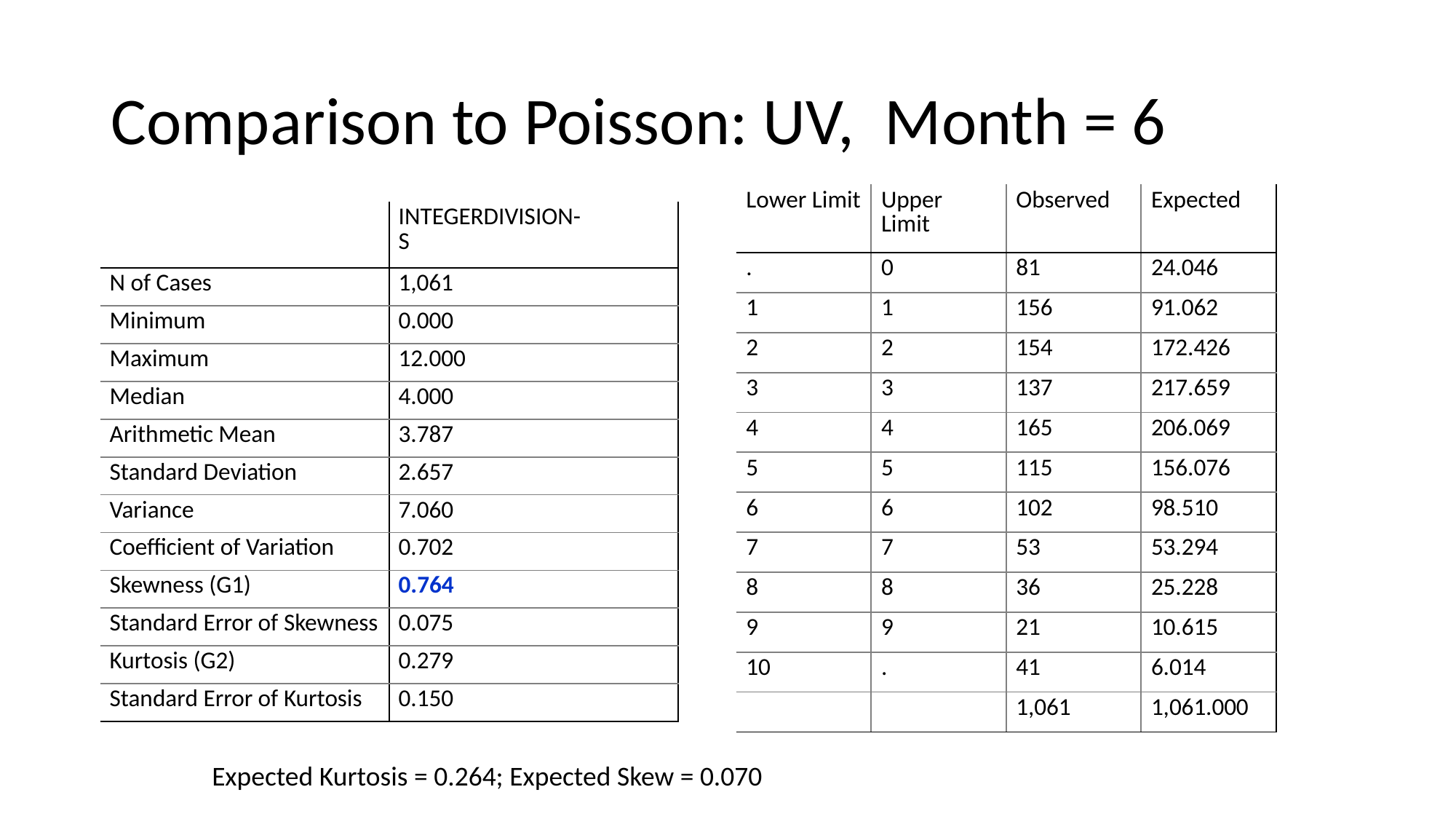

# Comparison to Poisson: UV,  Month = 6

| Lower Limit | Upper Limit | Observed | Expected |
| --- | --- | --- | --- |
| . | 0 | 81 | 24.046 |
| 1 | 1 | 156 | 91.062 |
| 2 | 2 | 154 | 172.426 |
| 3 | 3 | 137 | 217.659 |
| 4 | 4 | 165 | 206.069 |
| 5 | 5 | 115 | 156.076 |
| 6 | 6 | 102 | 98.510 |
| 7 | 7 | 53 | 53.294 |
| 8 | 8 | 36 | 25.228 |
| 9 | 9 | 21 | 10.615 |
| 10 | . | 41 | 6.014 |
|  |  | 1,061 | 1,061.000 |
|  | INTEGERDIVISION- S |
| --- | --- |
| N of Cases | 1,061 |
| Minimum | 0.000 |
| Maximum | 12.000 |
| Median | 4.000 |
| Arithmetic Mean | 3.787 |
| Standard Deviation | 2.657 |
| Variance | 7.060 |
| Coefficient of Variation | 0.702 |
| Skewness (G1) | 0.764 |
| Standard Error of Skewness | 0.075 |
| Kurtosis (G2) | 0.279 |
| Standard Error of Kurtosis | 0.150 |
Expected Kurtosis = 0.264; Expected Skew = 0.070